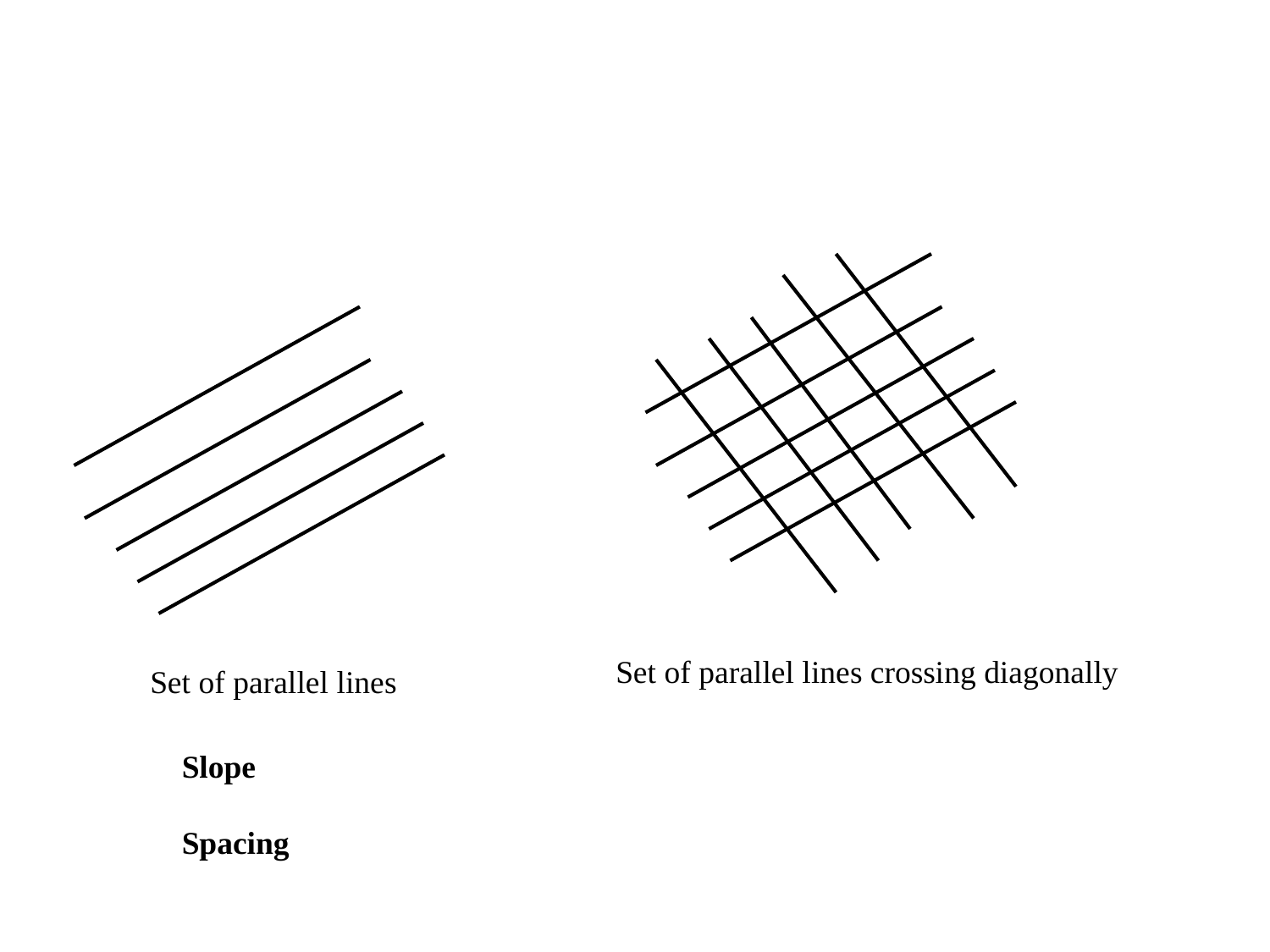

Set of parallel lines crossing diagonally
Set of parallel lines
Slope

Spacing